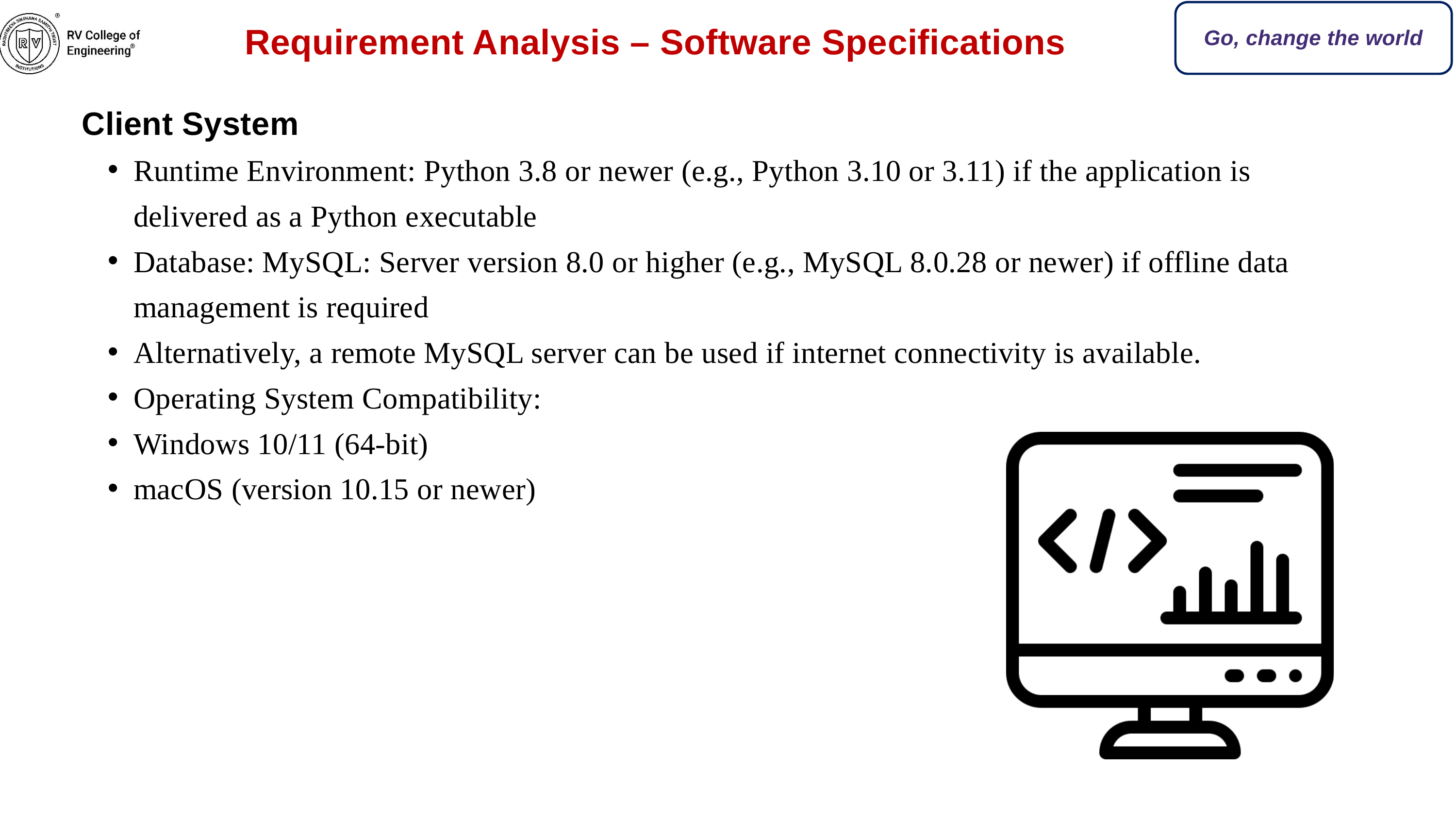

Requirement Analysis – Software Specifications
Go, change the world
Client System
Runtime Environment: Python 3.8 or newer (e.g., Python 3.10 or 3.11) if the application is delivered as a Python executable
Database: MySQL: Server version 8.0 or higher (e.g., MySQL 8.0.28 or newer) if offline data management is required
Alternatively, a remote MySQL server can be used if internet connectivity is available.
Operating System Compatibility:
Windows 10/11 (64-bit)
macOS (version 10.15 or newer)